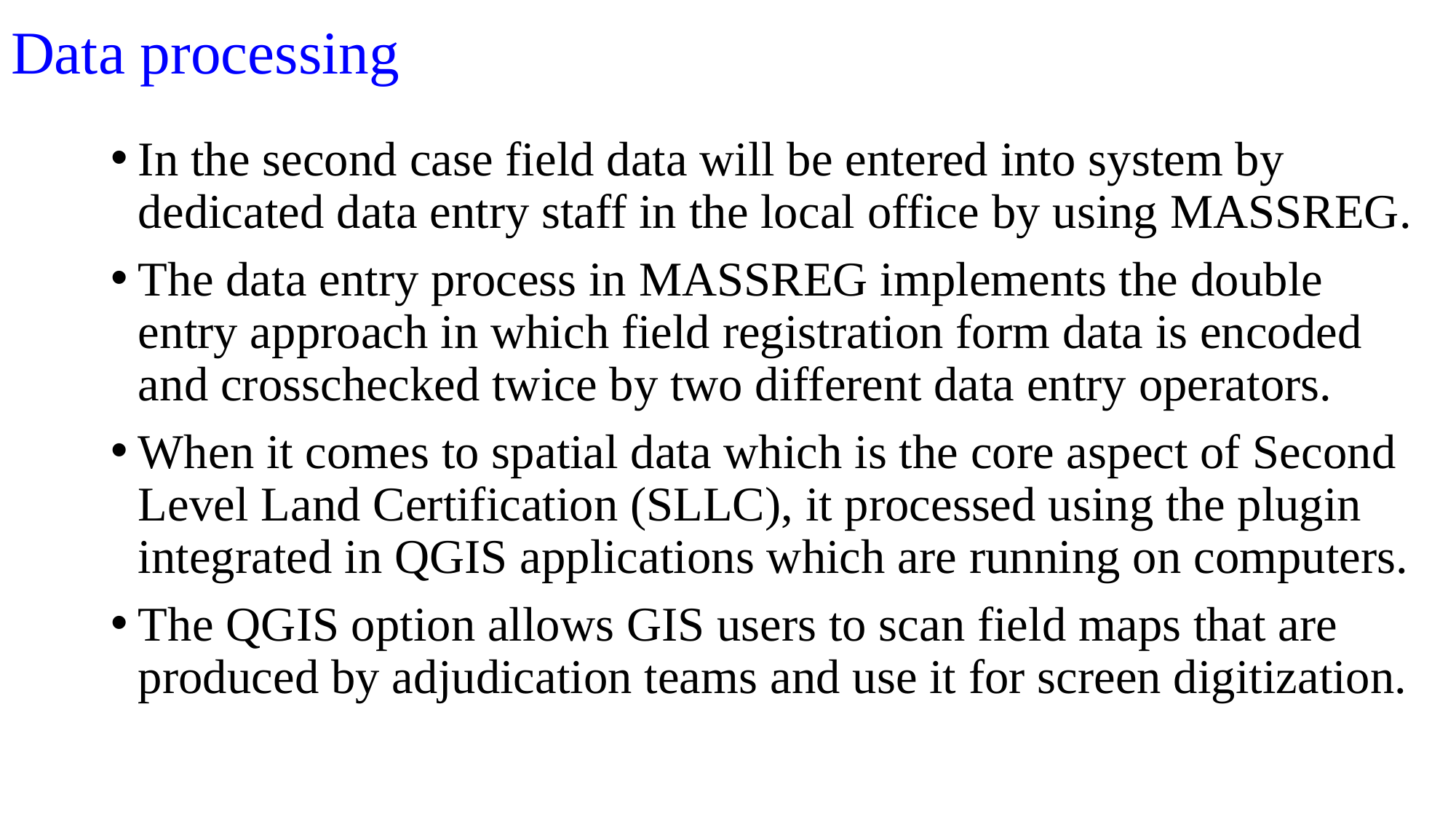

# Data processing
In the second case field data will be entered into system by dedicated data entry staff in the local office by using MASSREG.
The data entry process in MASSREG implements the double entry approach in which field registration form data is encoded and crosschecked twice by two different data entry operators.
When it comes to spatial data which is the core aspect of Second Level Land Certification (SLLC), it processed using the plugin integrated in QGIS applications which are running on computers.
The QGIS option allows GIS users to scan field maps that are produced by adjudication teams and use it for screen digitization.